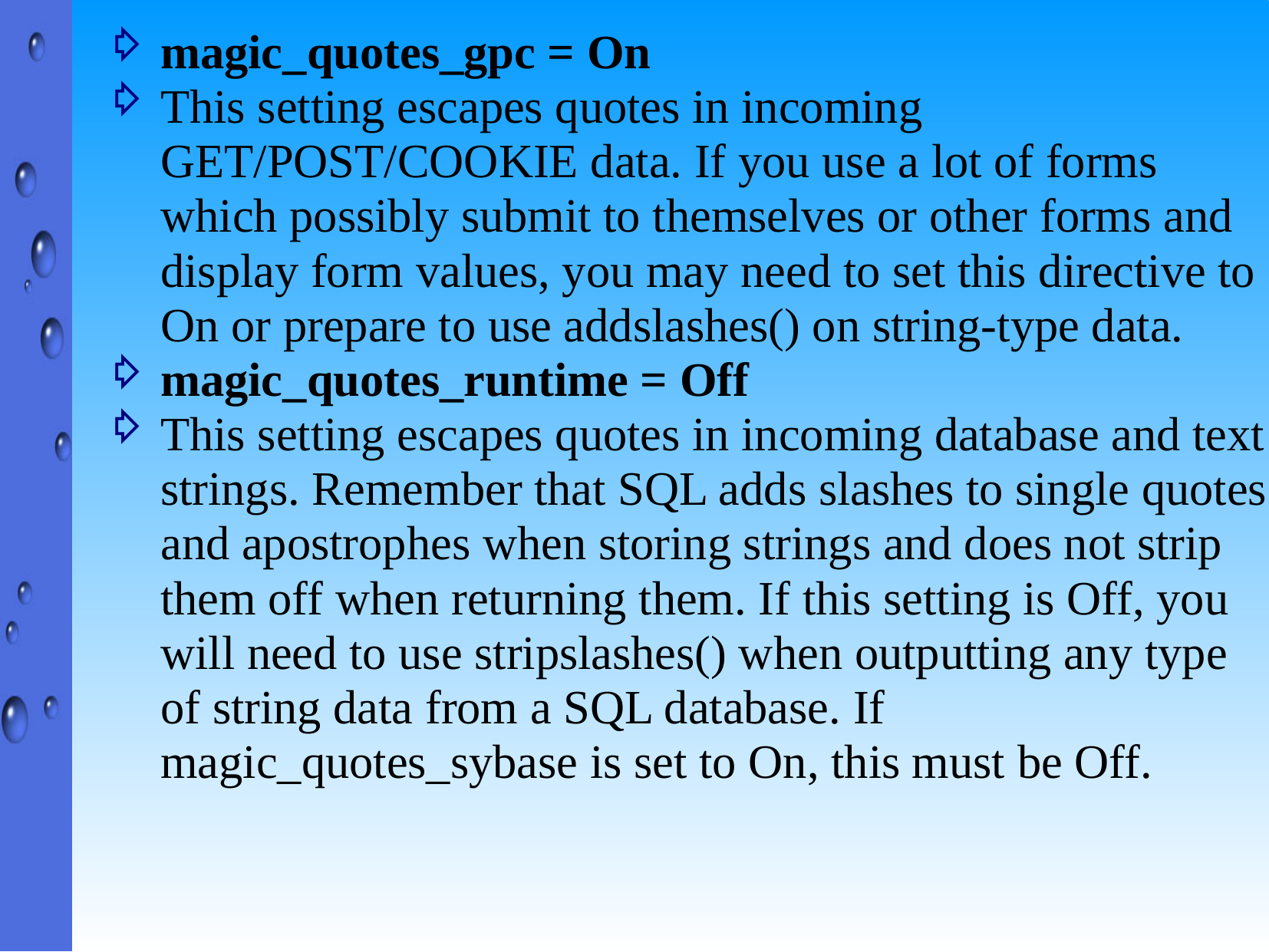

magic_quotes_gpc = On
This setting escapes quotes in incoming GET/POST/COOKIE data. If you use a lot of forms which possibly submit to themselves or other forms and display form values, you may need to set this directive to On or prepare to use addslashes() on string-type data.
magic_quotes_runtime = Off
This setting escapes quotes in incoming database and text strings. Remember that SQL adds slashes to single quotes and apostrophes when storing strings and does not strip them off when returning them. If this setting is Off, you will need to use stripslashes() when outputting any type of string data from a SQL database. If magic_quotes_sybase is set to On, this must be Off.